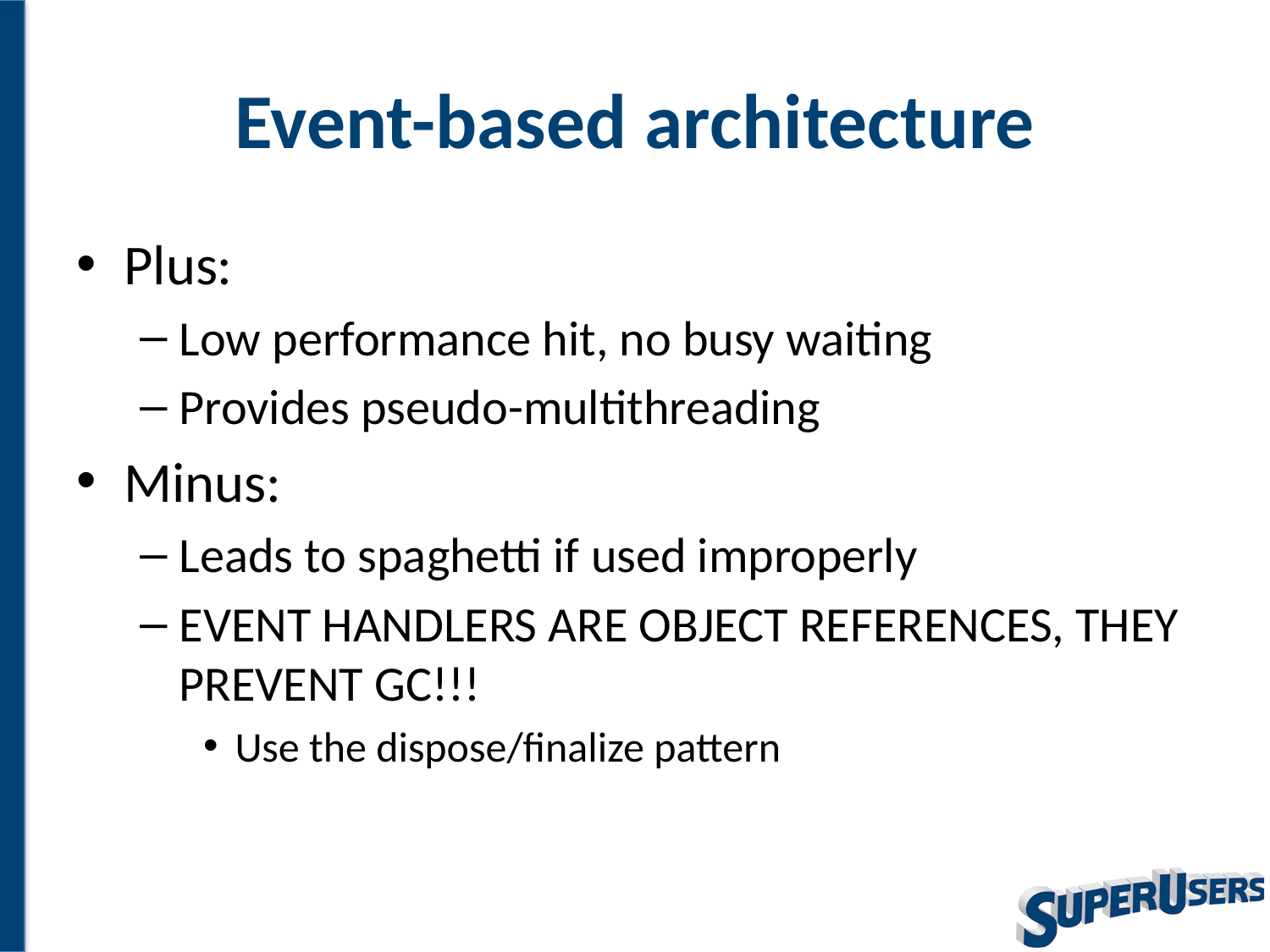

# Event-based architecture
Plus:
Low performance hit, no busy waiting
Provides pseudo-multithreading
Minus:
Leads to spaghetti if used improperly
EVENT HANDLERS ARE OBJECT REFERENCES, THEY PREVENT GC!!!
Use the dispose/finalize pattern